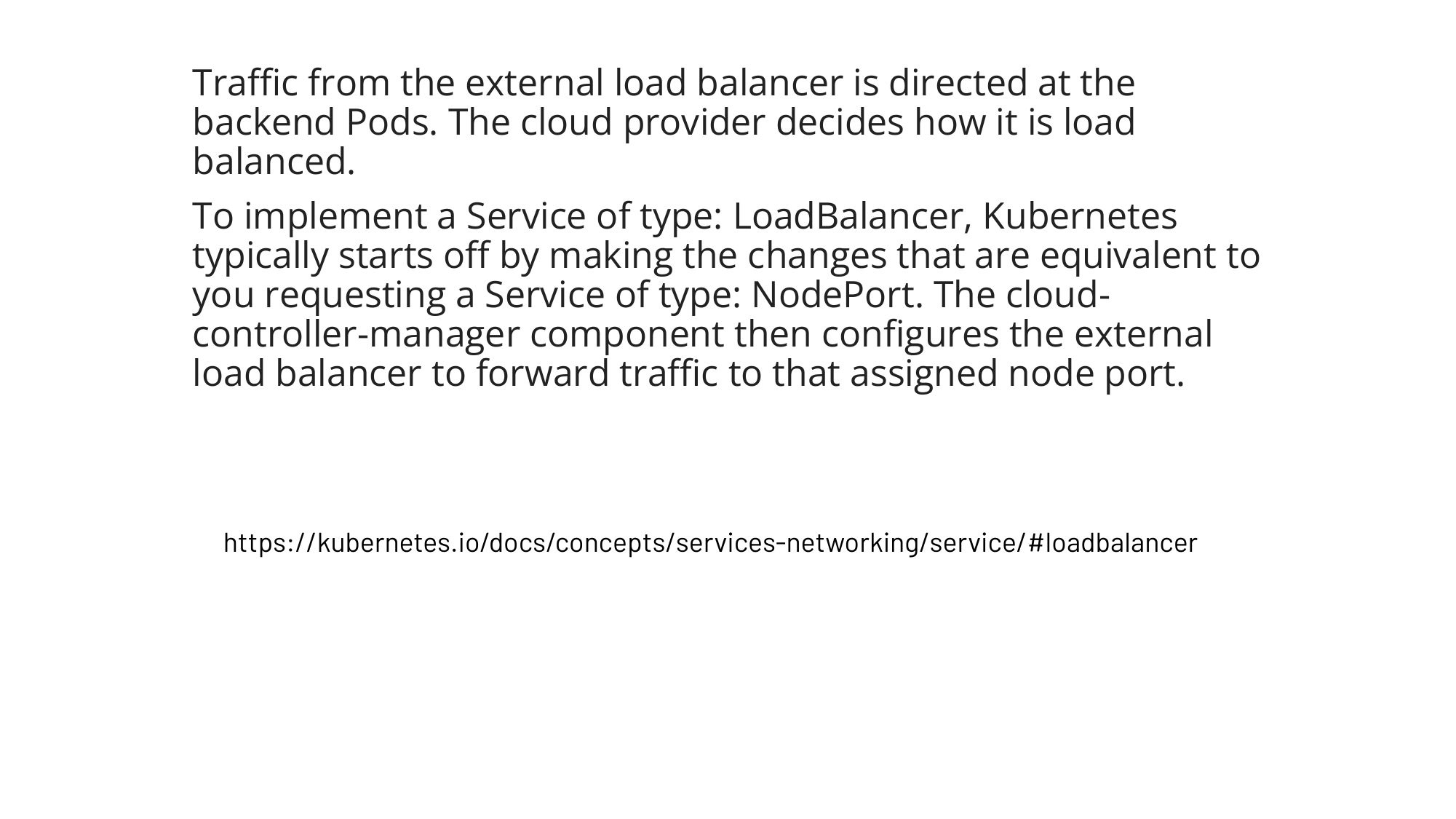

Traffic from the external load balancer is directed at the backend Pods. The cloud provider decides how it is load balanced.
To implement a Service of type: LoadBalancer, Kubernetes typically starts off by making the changes that are equivalent to you requesting a Service of type: NodePort. The cloud-controller-manager component then configures the external load balancer to forward traffic to that assigned node port.

https://kubernetes.io/docs/concepts/services-networking/service/#loadbalancer